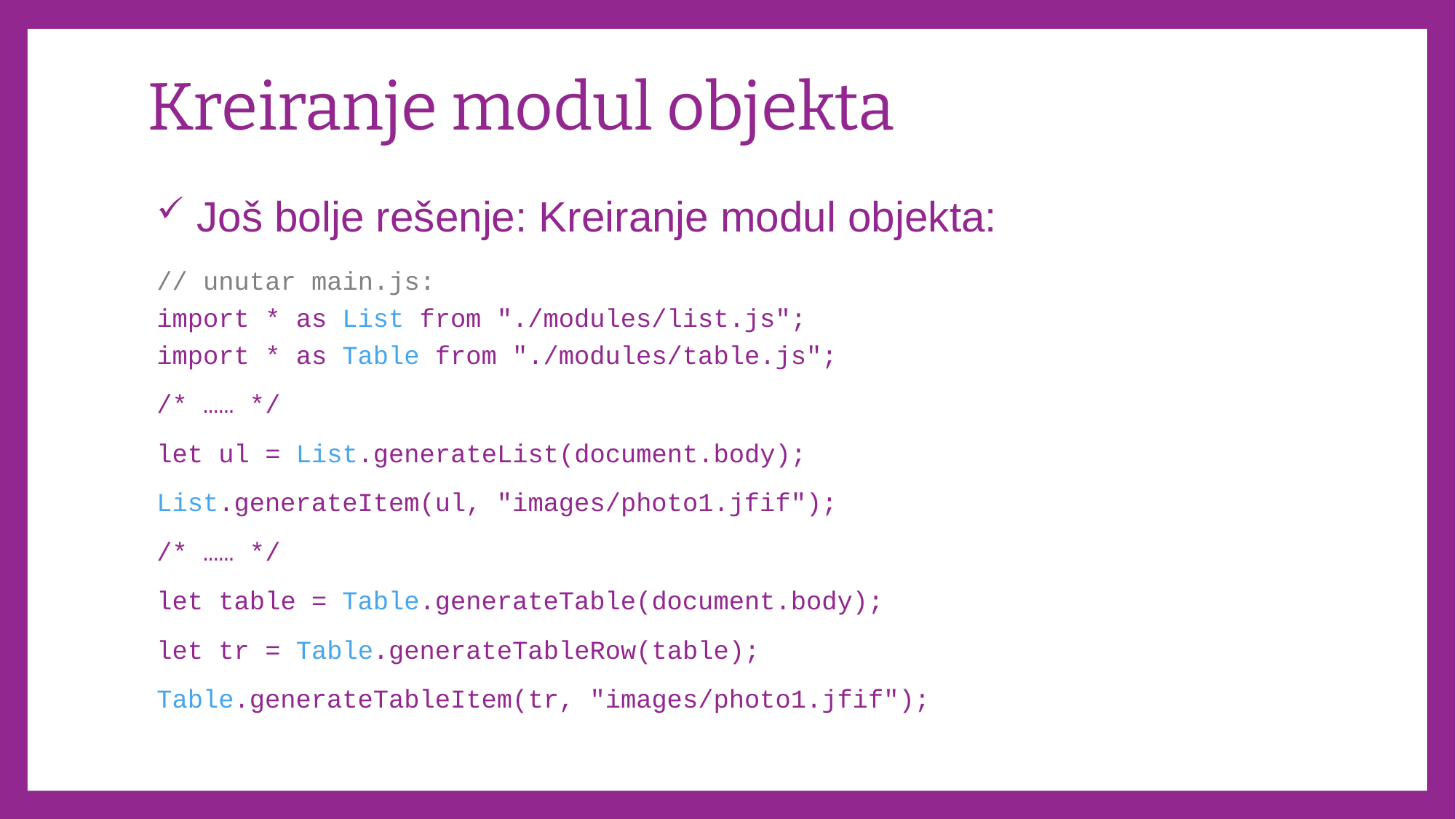

# Kreiranje modul objekta
 Još bolje rešenje: Kreiranje modul objekta:
// unutar main.js:
import * as List from "./modules/list.js";
import * as Table from "./modules/table.js";
/* …… */
let ul = List.generateList(document.body);
List.generateItem(ul, "images/photo1.jfif");
/* …… */
let table = Table.generateTable(document.body);
let tr = Table.generateTableRow(table);
Table.generateTableItem(tr, "images/photo1.jfif");